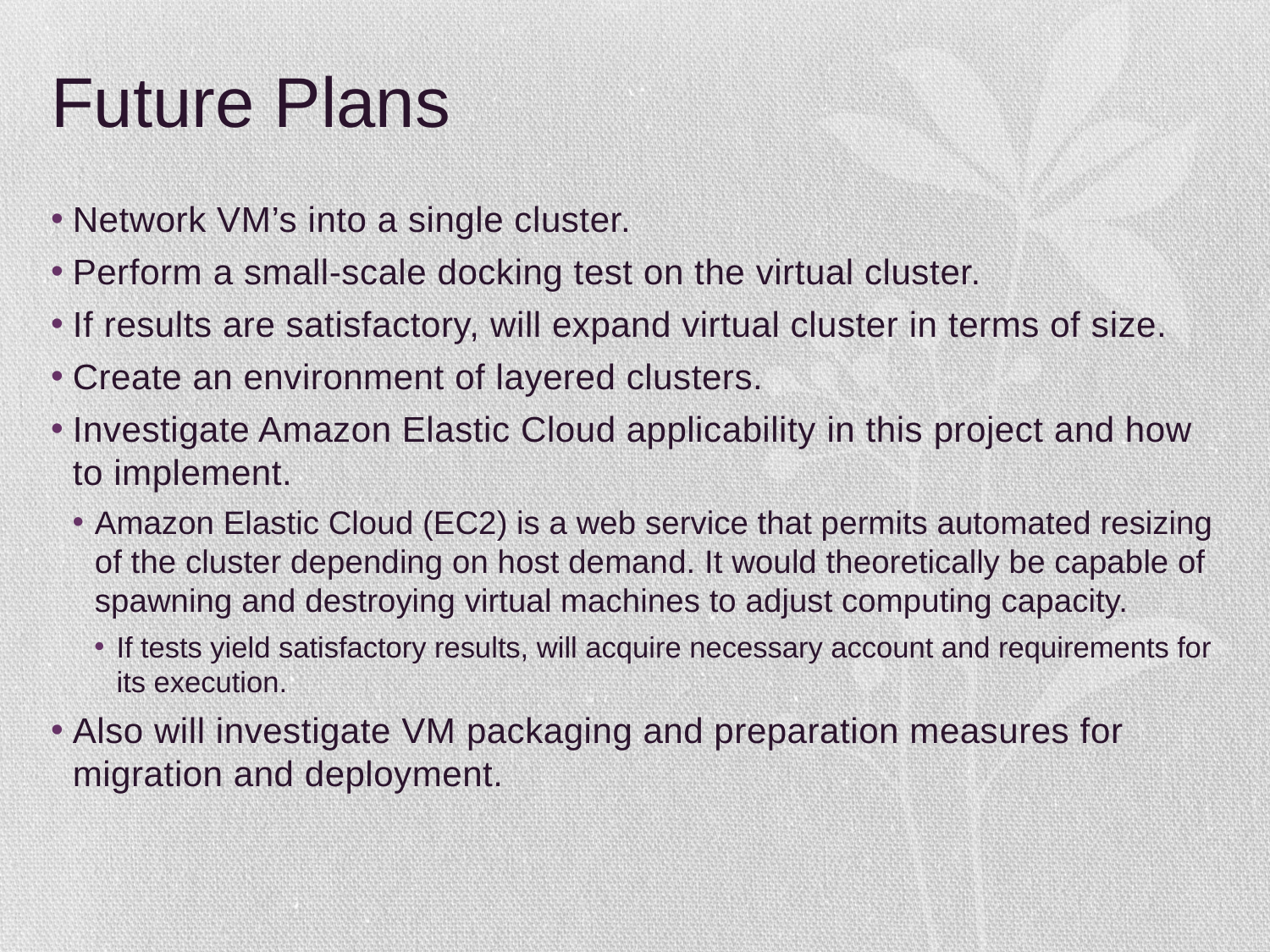

# Future Plans
Network VM’s into a single cluster.
Perform a small-scale docking test on the virtual cluster.
If results are satisfactory, will expand virtual cluster in terms of size.
Create an environment of layered clusters.
Investigate Amazon Elastic Cloud applicability in this project and how to implement.
Amazon Elastic Cloud (EC2) is a web service that permits automated resizing of the cluster depending on host demand. It would theoretically be capable of spawning and destroying virtual machines to adjust computing capacity.
If tests yield satisfactory results, will acquire necessary account and requirements for its execution.
Also will investigate VM packaging and preparation measures for migration and deployment.